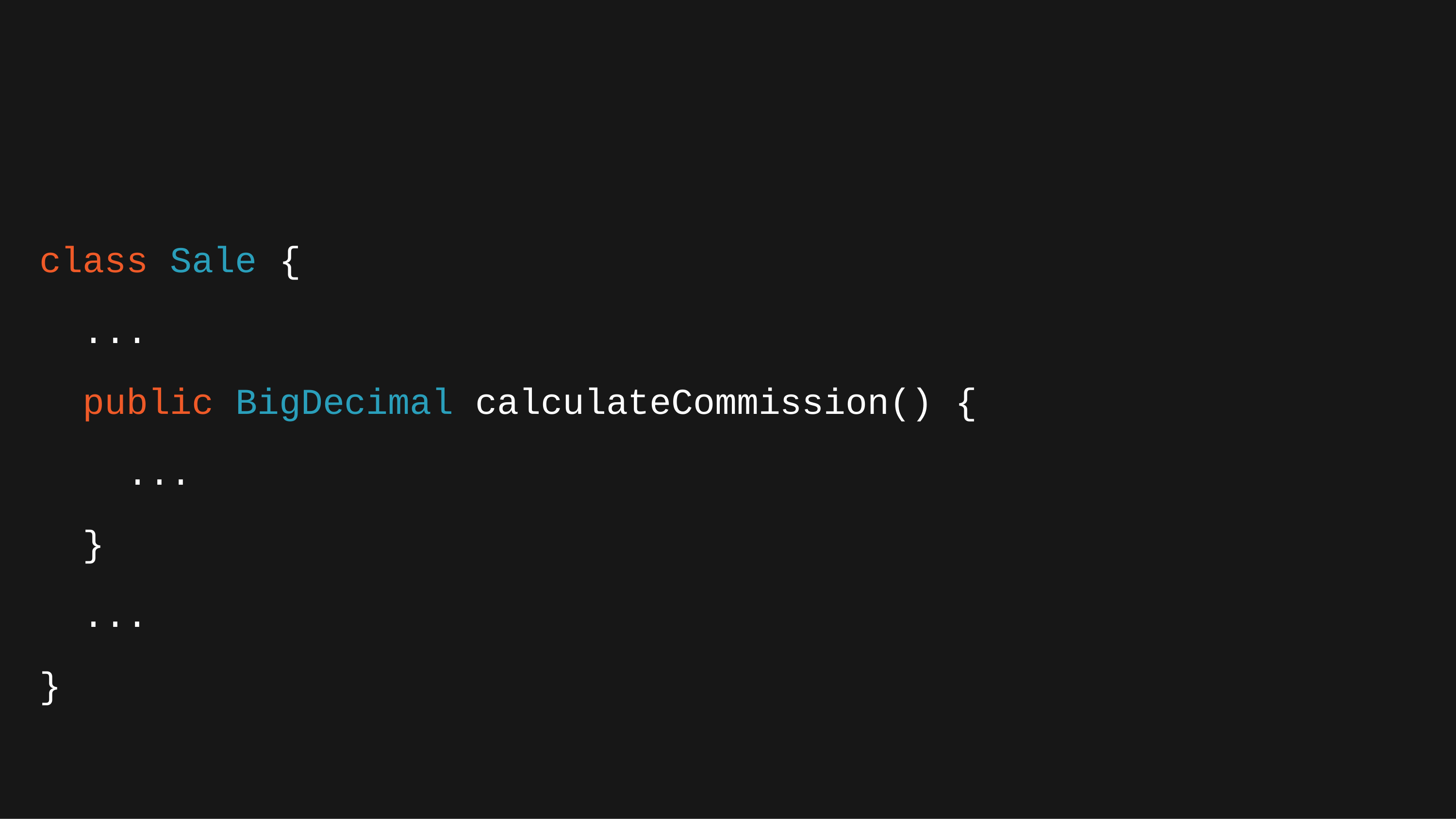

class Sale {
...
public BigDecimal calculateCommission() {
...
}
...
}
16